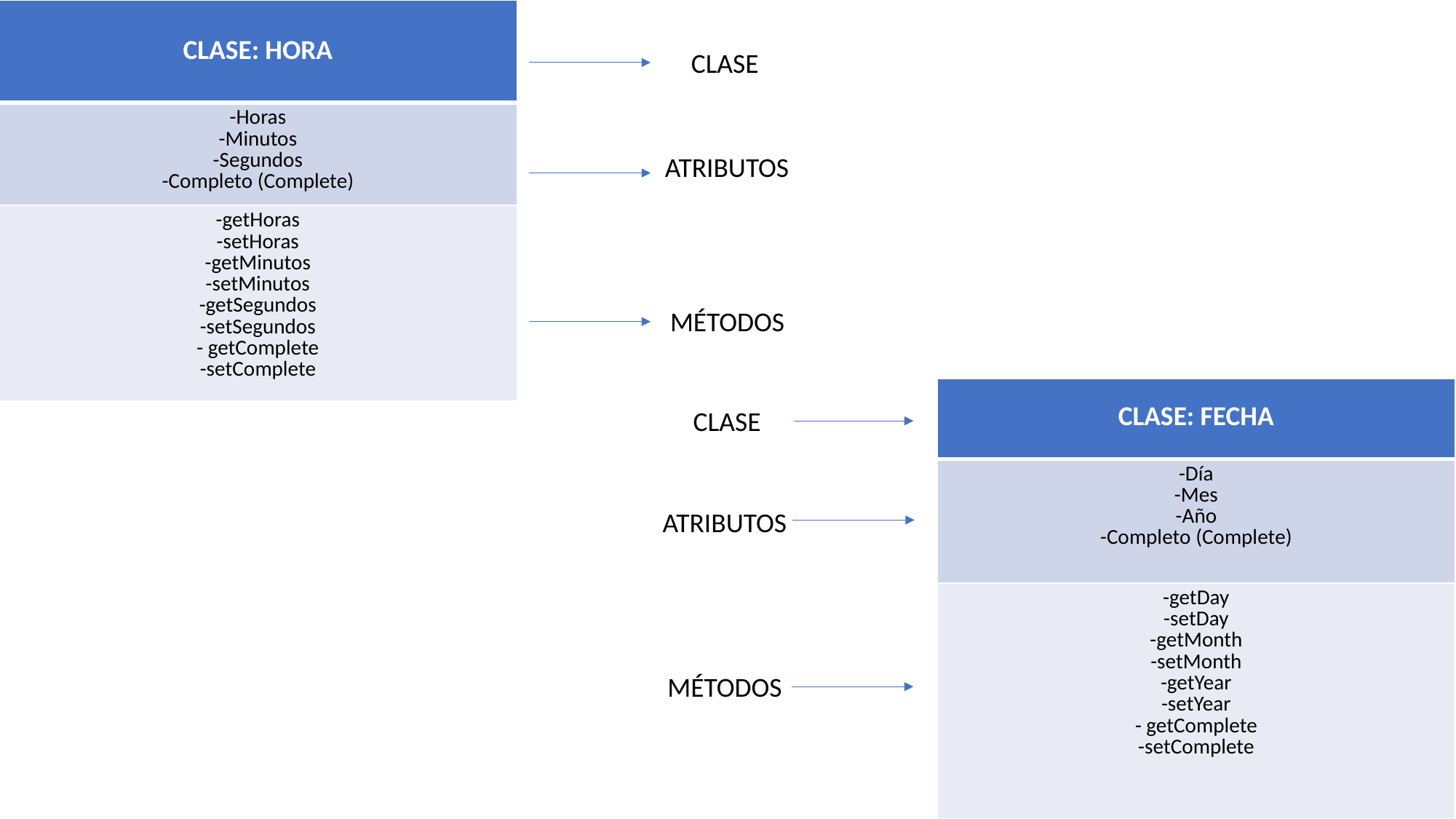

| CLASE: HORA |
| --- |
| -Horas -Minutos -Segundos -Completo (Complete) |
| -getHoras -setHoras -getMinutos -setMinutos -getSegundos -setSegundos - getComplete -setComplete |
CLASE
ATRIBUTOS
MÉTODOS
| CLASE: FECHA |
| --- |
| -Día -Mes -Año -Completo (Complete) |
| -getDay -setDay -getMonth -setMonth -getYear -setYear - getComplete -setComplete |
CLASE
ATRIBUTOS
MÉTODOS